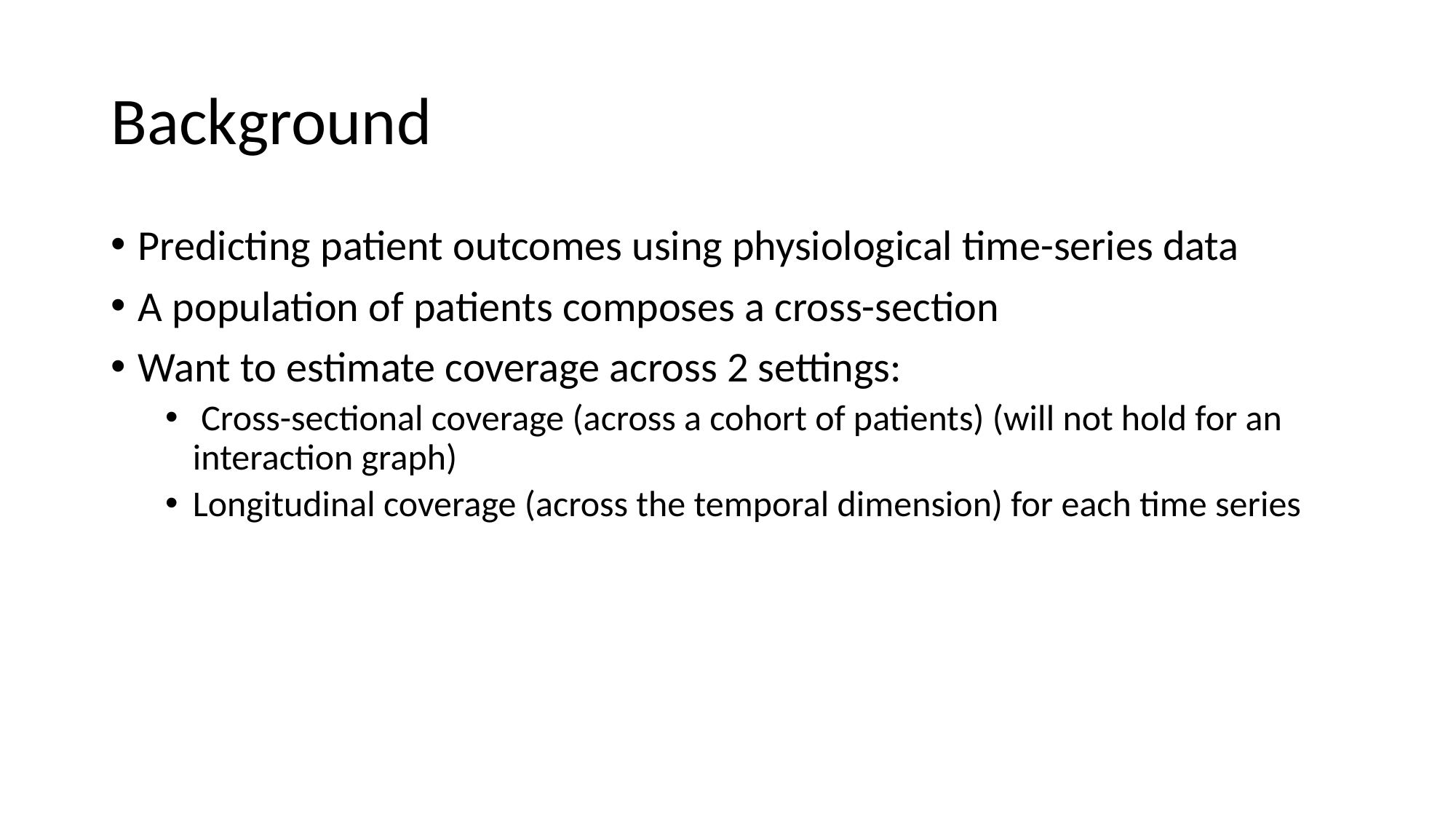

# Background
Predicting patient outcomes using physiological time-series data
A population of patients composes a cross-section
Want to estimate coverage across 2 settings:
 Cross-sectional coverage (across a cohort of patients) (will not hold for an interaction graph)
Longitudinal coverage (across the temporal dimension) for each time series